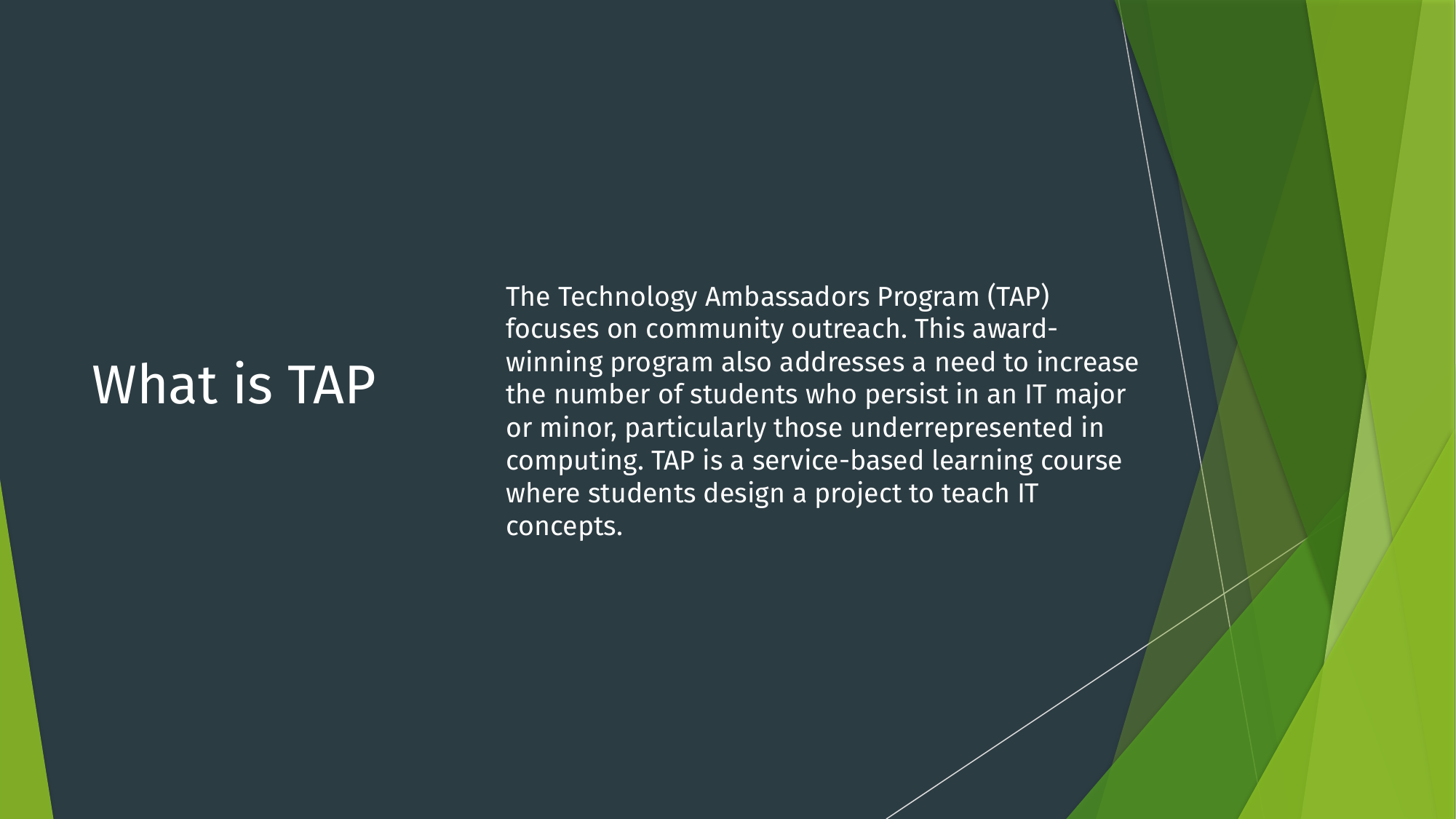

# What is TAP
The Technology Ambassadors Program (TAP) focuses on community outreach. This award-winning program also addresses a need to increase the number of students who persist in an IT major or minor, particularly those underrepresented in computing. TAP is a service-based learning course where students design a project to teach IT concepts.